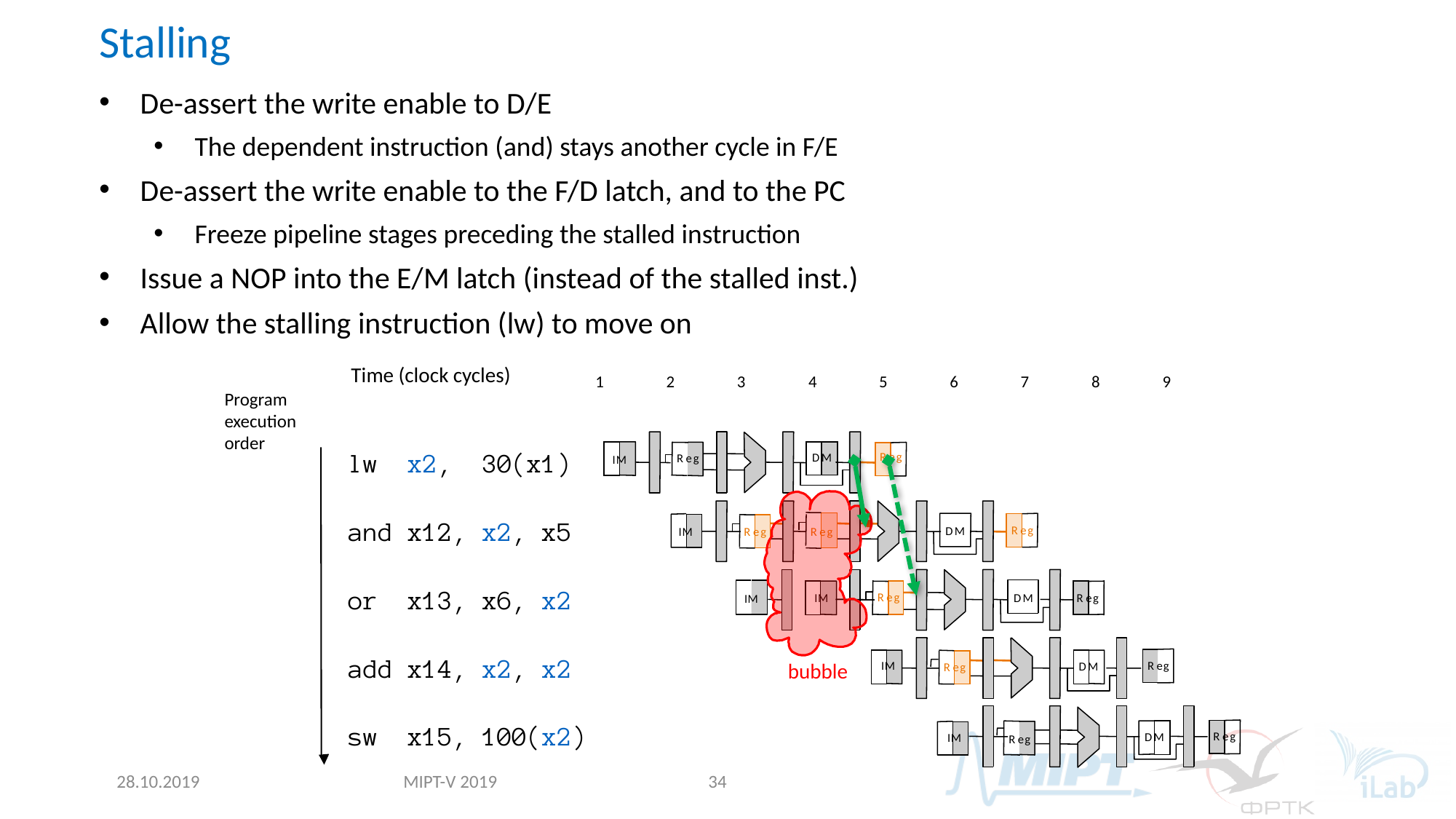

# Stalling

De-assert the write enable to D/E
The dependent instruction (and) stays another cycle in F/E
De-assert the write enable to the F/D latch, and to the PC
Freeze pipeline stages preceding the stalled instruction
Issue a NOP into the E/M latch (instead of the stalled inst.)
Allow the stalling instruction (lw) to move on

Time (clock cycles)
1
2
3
4
5
6
7
8
9
Program
execution
order

R
e
g
D
M
R
e
g
I
M

R
e
g

D
M
I
M

R
e
g
R
e
g

R
e
g
D
M
R
e
g
I
M
I
M

R
e
g
I
M
D
M

R
e
g

R
e
g
D
M
I
M

R
e
g

lw  x2,  30(x1)
and x12, x2, x5
or  x13, x6, x2
add x14, x2, x2
sw  x15, 100(x2)

bubble
MIPT-V 2019
28.10.2019
34